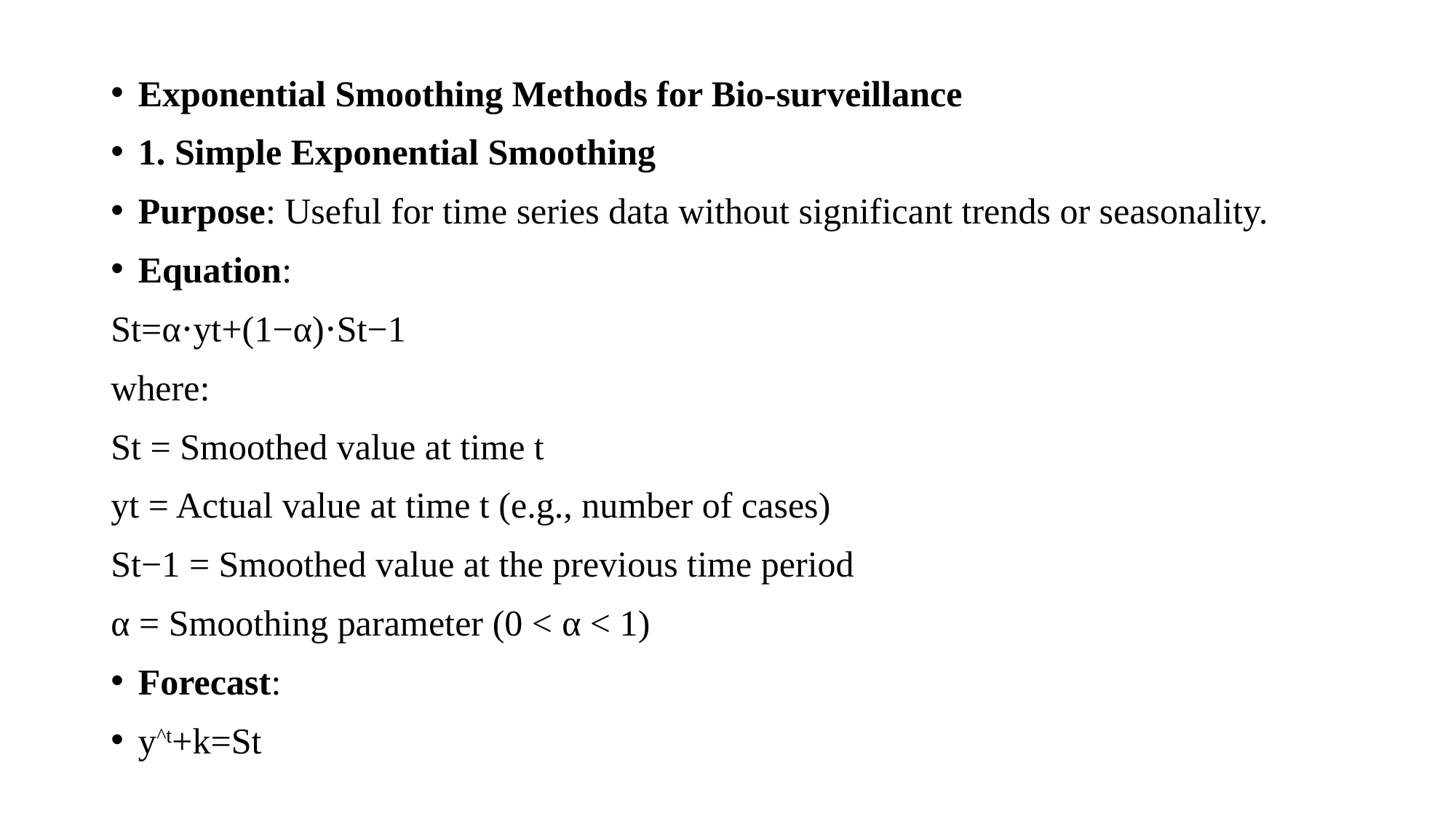

Exponential Smoothing Methods for Bio-surveillance
1. Simple Exponential Smoothing
Purpose: Useful for time series data without significant trends or seasonality.
Equation:
St​=α⋅yt​+(1−α)⋅St−1​
where:
St​ = Smoothed value at time t
yt​ = Actual value at time t (e.g., number of cases)
St−1​ = Smoothed value at the previous time period
α = Smoothing parameter (0 < α < 1)
Forecast:
y^t+k=St